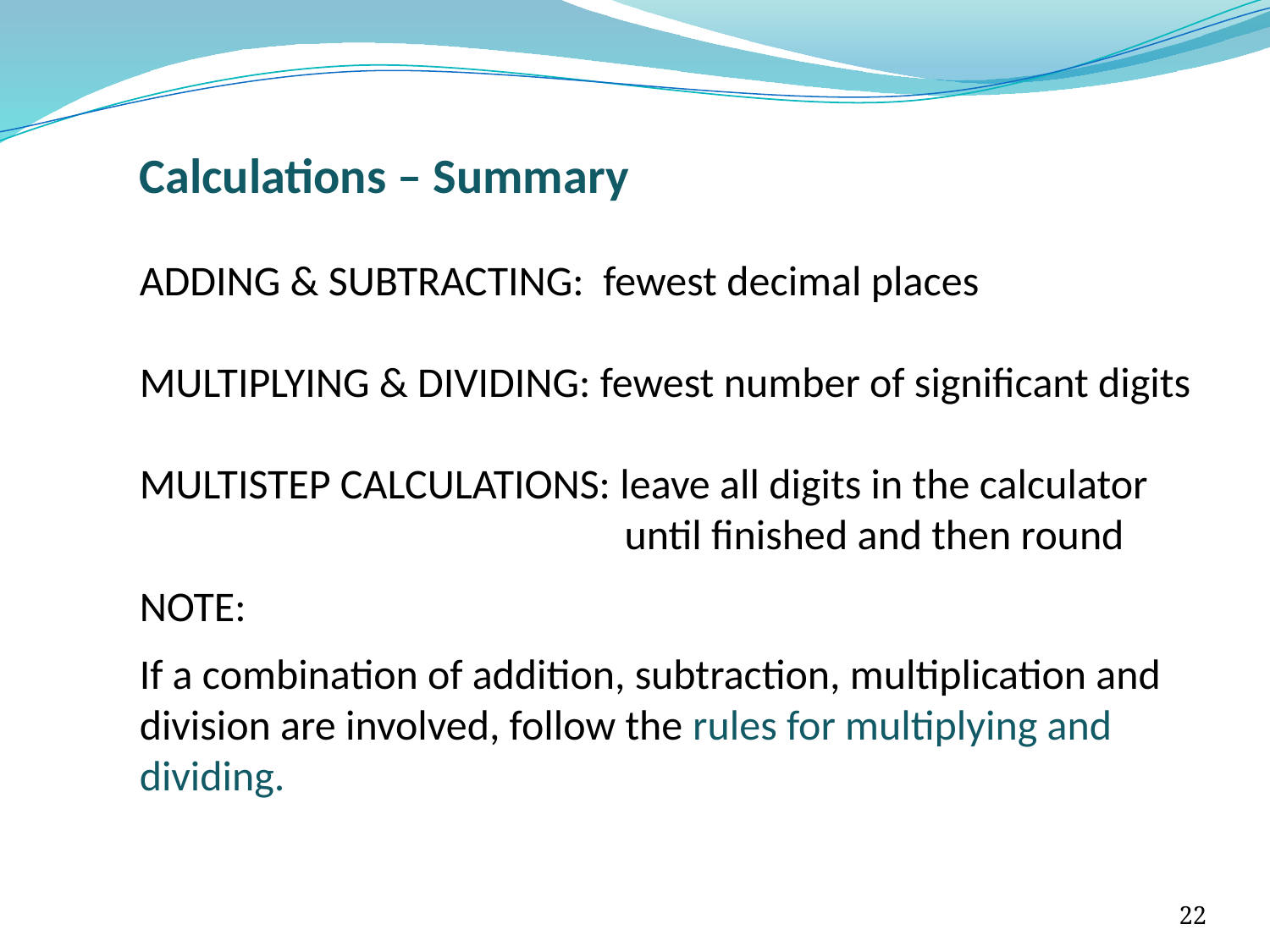

Calculations – Summary

ADDING & SUBTRACTING:  fewest decimal places

MULTIPLYING & DIVIDING: fewest number of significant digits

MULTISTEP CALCULATIONS: leave all digits in the calculator until finished and then round

NOTE:

If a combination of addition, subtraction, multiplication and division are involved, follow the rules for multiplying and dividing.
22